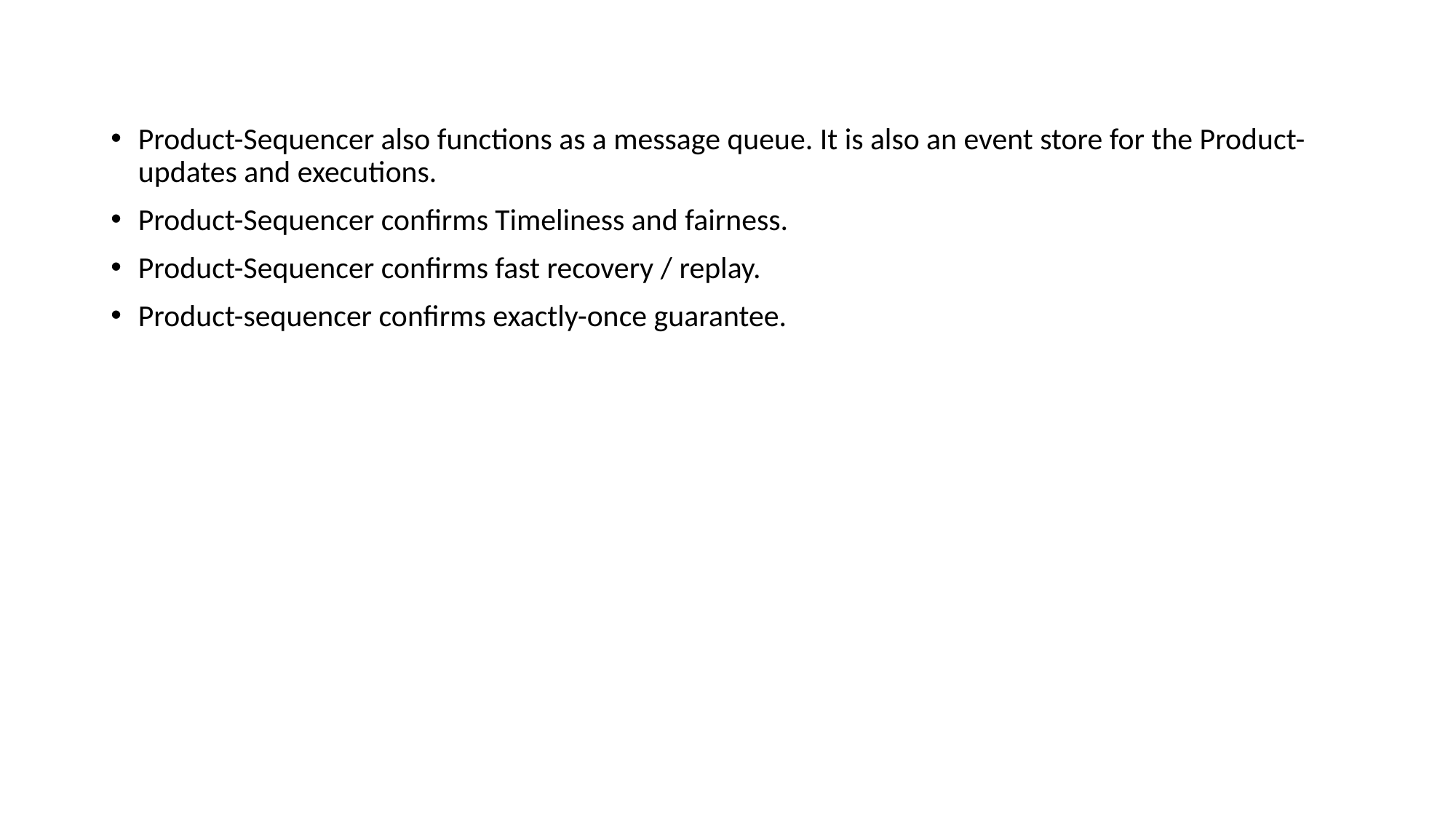

Product-Sequencer also functions as a message queue. It is also an event store for the Product-updates and executions.
Product-Sequencer confirms Timeliness and fairness.
Product-Sequencer confirms fast recovery / replay.
Product-sequencer confirms exactly-once guarantee.